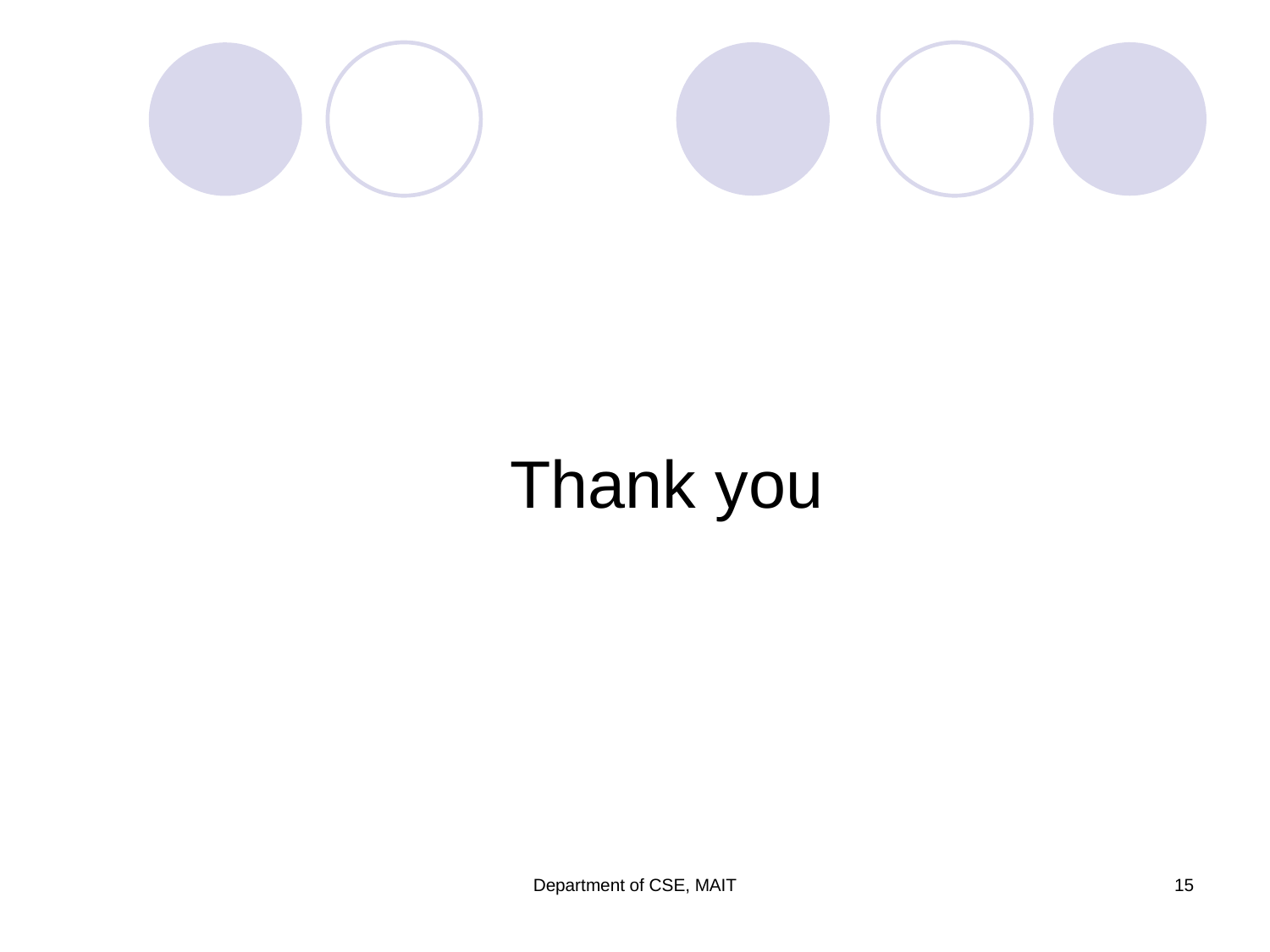

# Thank you
Department of CSE, MAIT
15